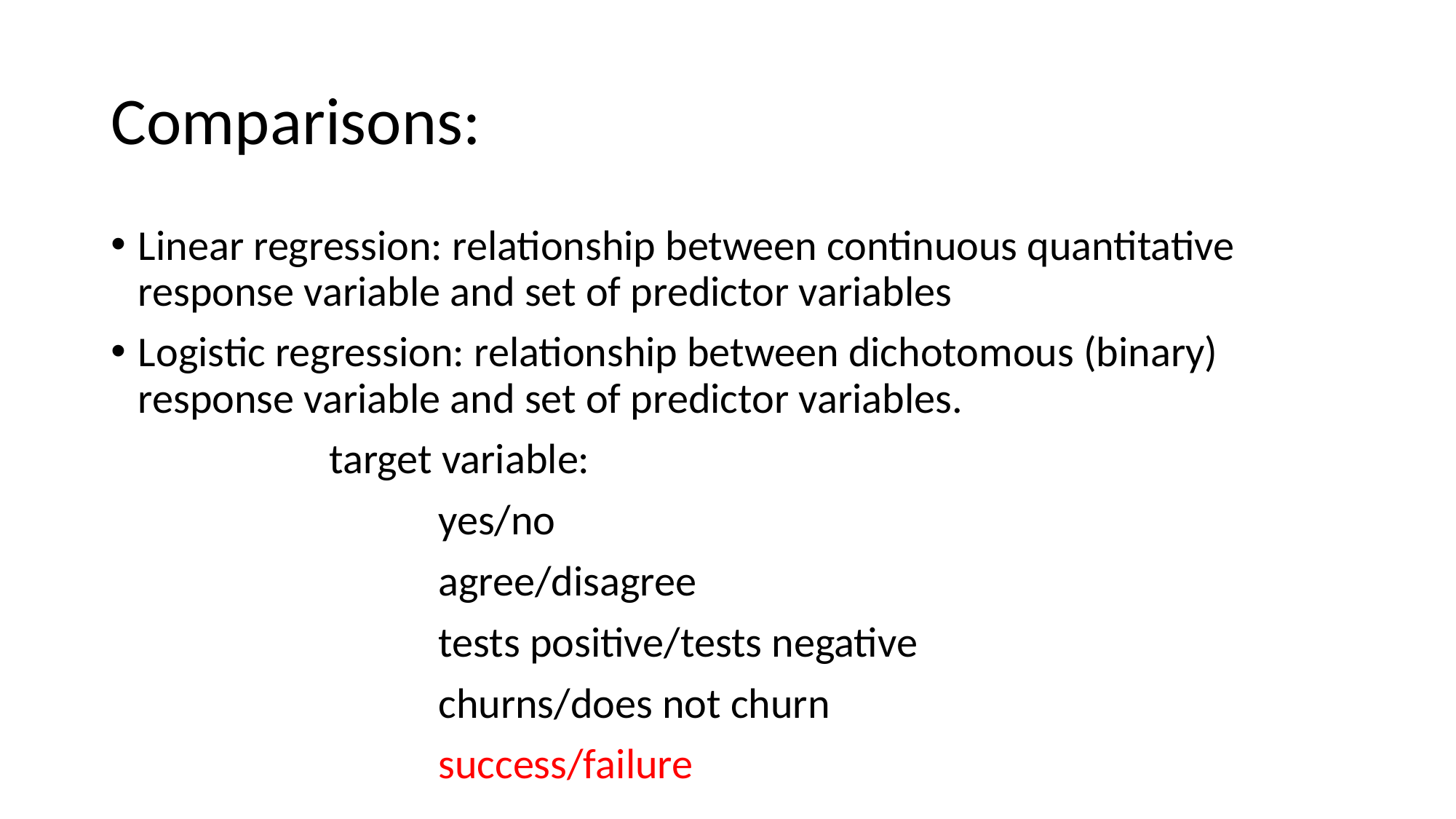

# Comparisons:
Linear regression: relationship between continuous quantitative response variable and set of predictor variables
Logistic regression: relationship between dichotomous (binary) response variable and set of predictor variables.
		target variable:
			yes/no
			agree/disagree
			tests positive/tests negative
			churns/does not churn
			success/failure